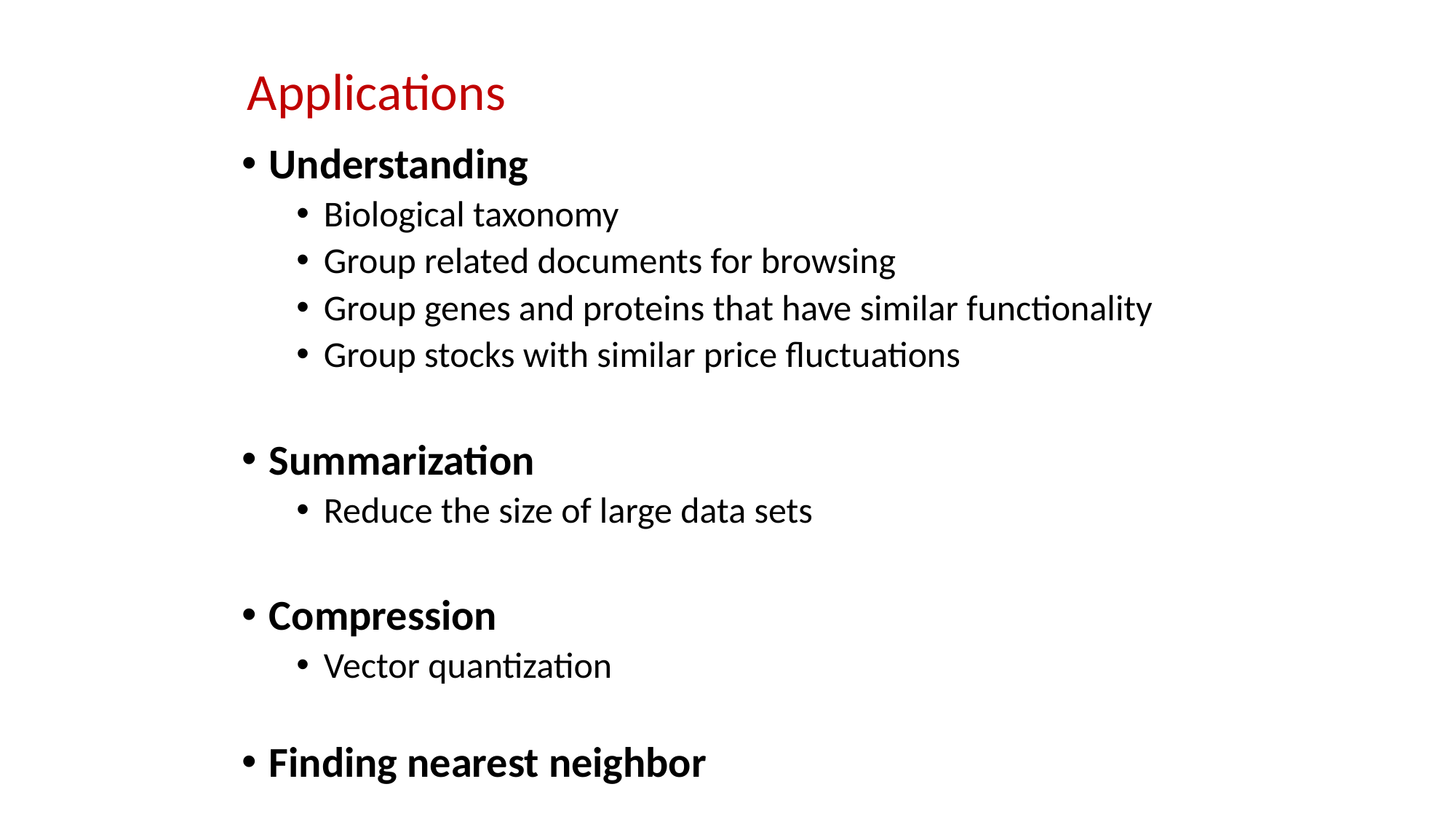

# Applications
Understanding
Biological taxonomy
Group related documents for browsing
Group genes and proteins that have similar functionality
Group stocks with similar price fluctuations

Summarization
Reduce the size of large data sets

Compression
Vector quantization

Finding nearest neighbor